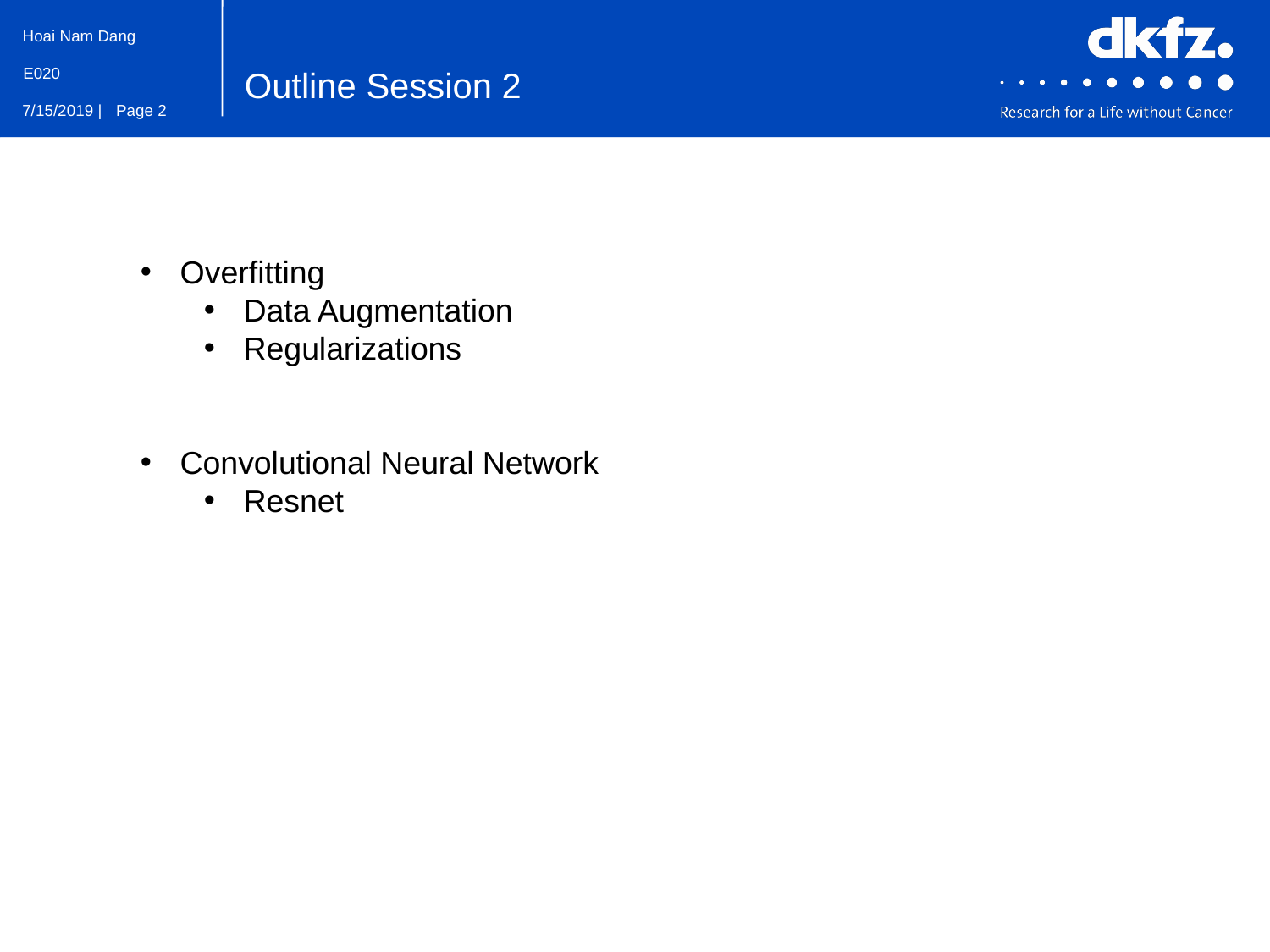

Outline Session 2

Overfitting
Data Augmentation
Regularizations

Convolutional Neural Network
Resnet